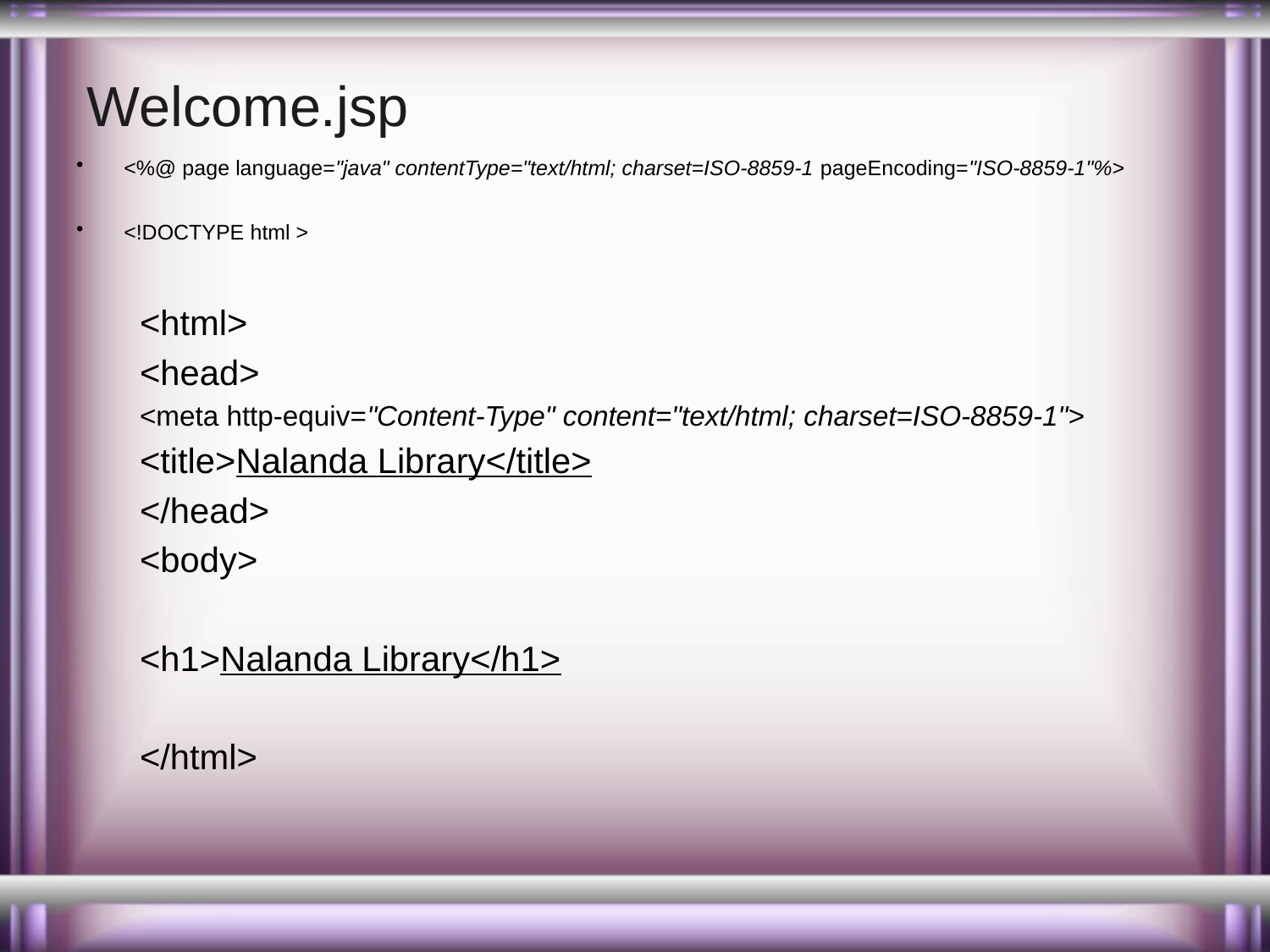

# Welcome.jsp
<%@ page language="java" contentType="text/html; charset=ISO-8859-1 pageEncoding="ISO-8859-1"%>

<!DOCTYPE html >

<html>
<head>
<meta http-equiv="Content-Type" content="text/html; charset=ISO-8859-1">
<title>Nalanda Library</title>
</head>
<body>

<h1>Nalanda Library</h1>

</html>